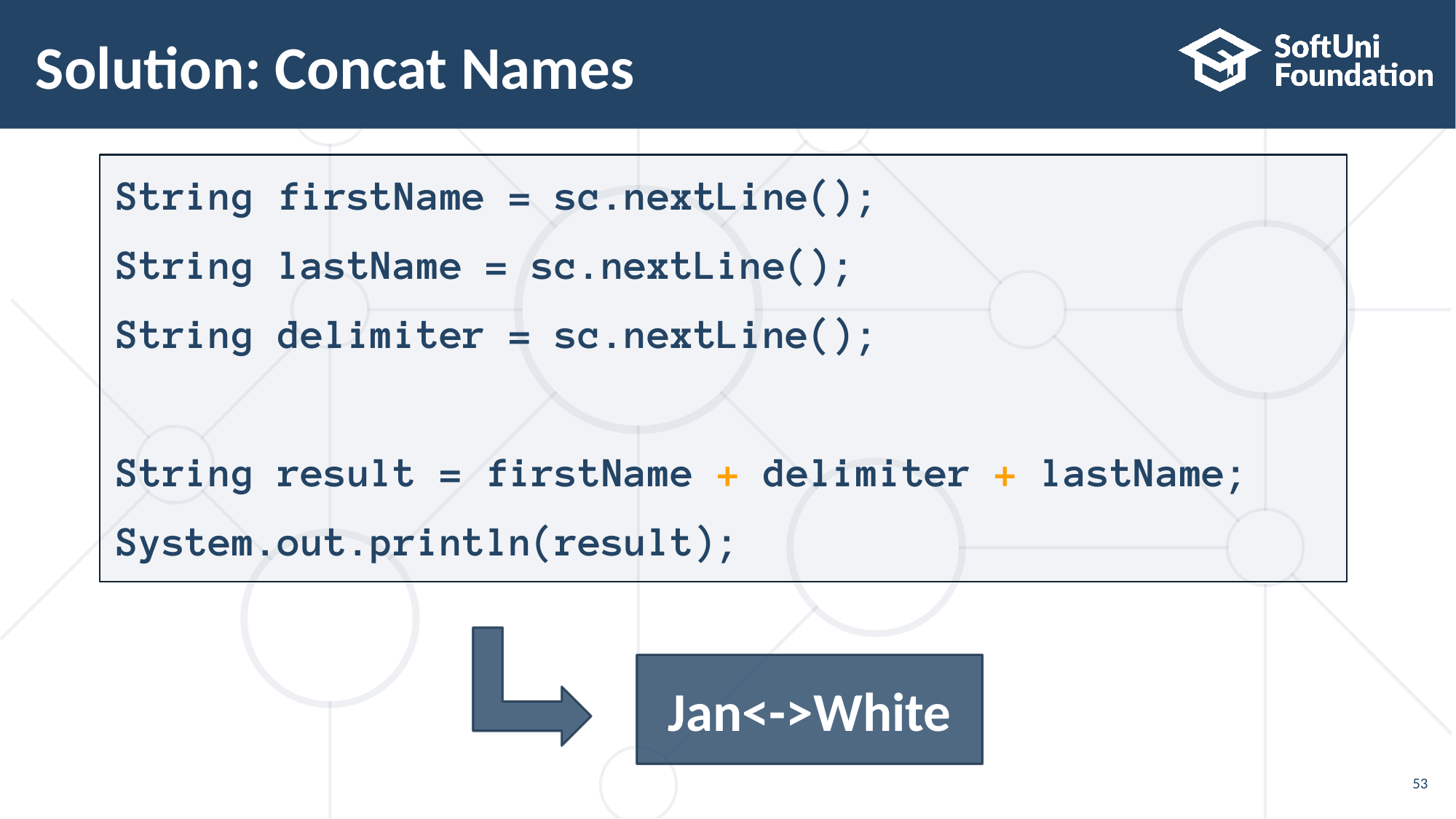

# Solution: Concat Names
String firstName = sc.nextLine();
String lastName = sc.nextLine();
String delimiter = sc.nextLine();

String result = firstName + delimiter + lastName;
System.out.println(result);

Jan<->White
53